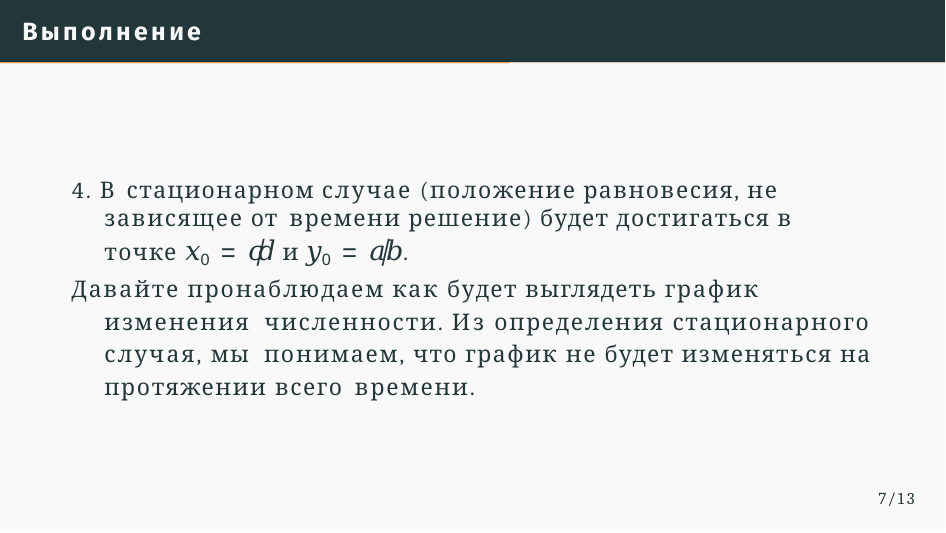

# Выполнение

4. В стационарном случае (положение равновесия, не зависящее от  времени решение) будет достигаться в точке 𝑥0 = 𝑐/𝑑 и 𝑦0 = 𝑎/𝑏.
Давайте пронаблюдаем как будет выглядеть график изменения  численности. Из определения стационарного случая, мы  понимаем, что график не будет изменяться на протяжении всего  времени.
7/13